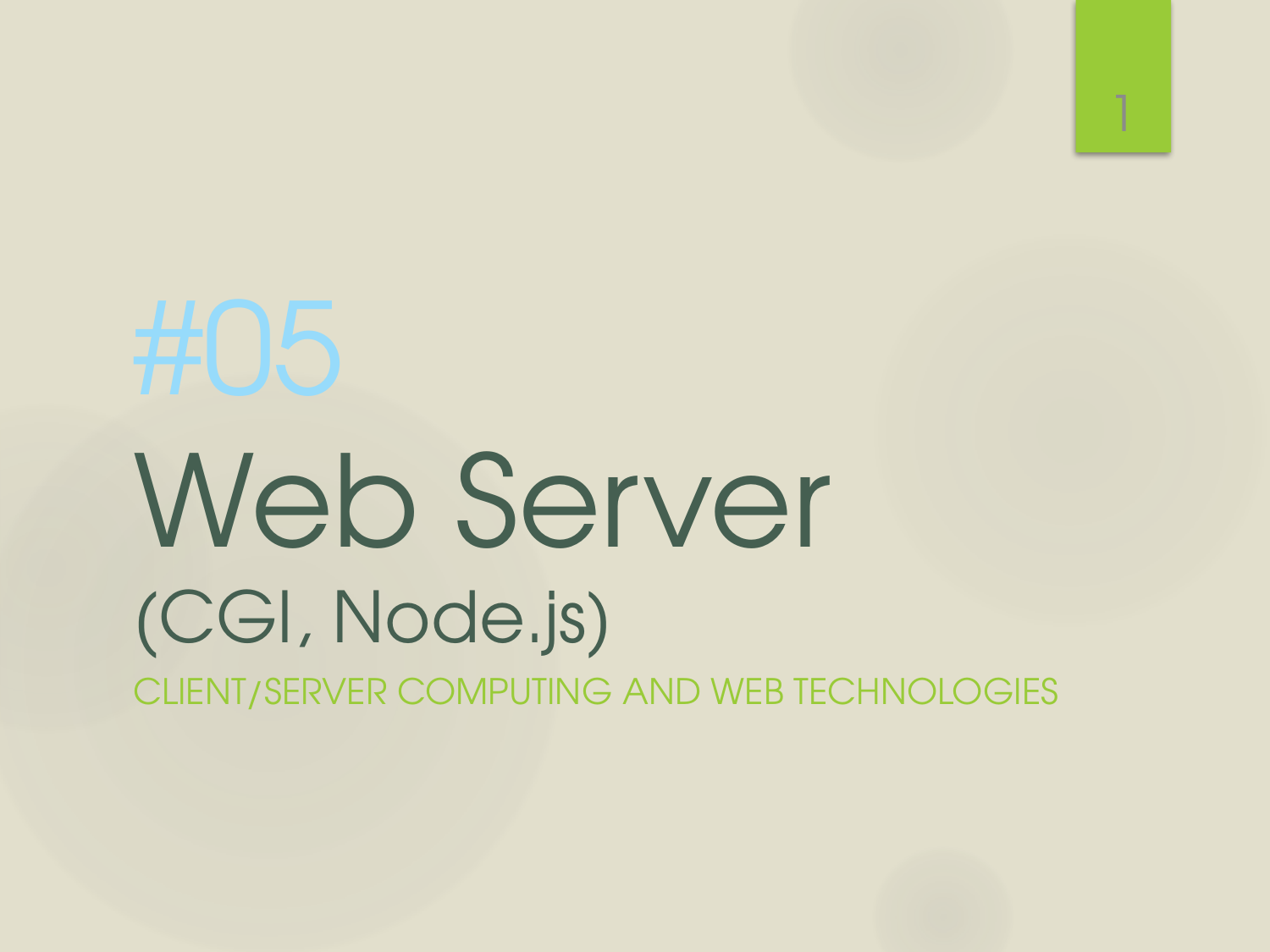

1
# #05 Web Server (CGI, Node.js)
Client/Server Computing and Web Technologies